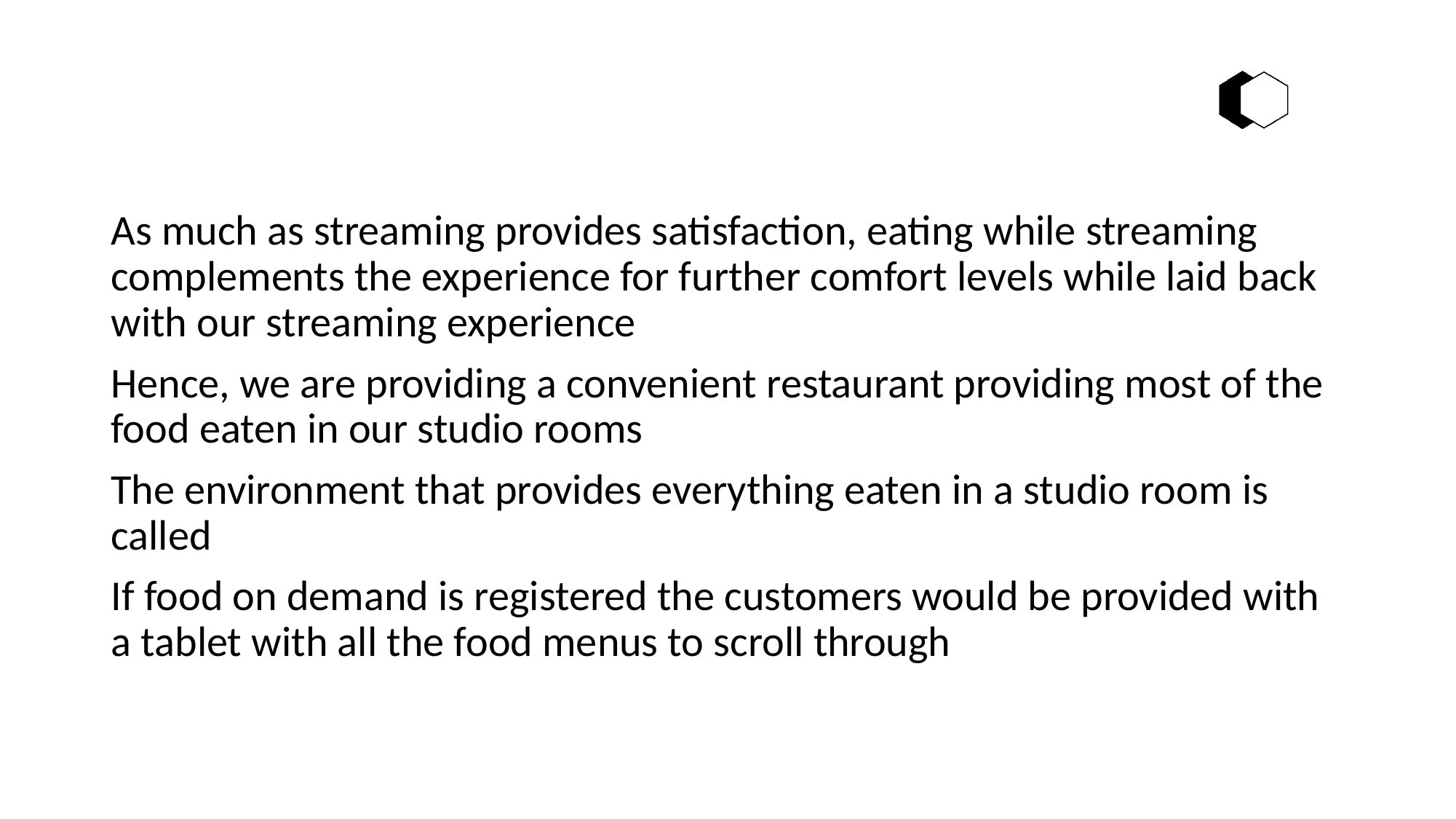

As much as streaming provides satisfaction, eating while streaming complements the experience for further comfort levels while laid back with our streaming experience
Hence, we are providing a convenient restaurant providing most of the food eaten in our studio rooms
The environment that provides everything eaten in a studio room is called
If food on demand is registered the customers would be provided with a tablet with all the food menus to scroll through